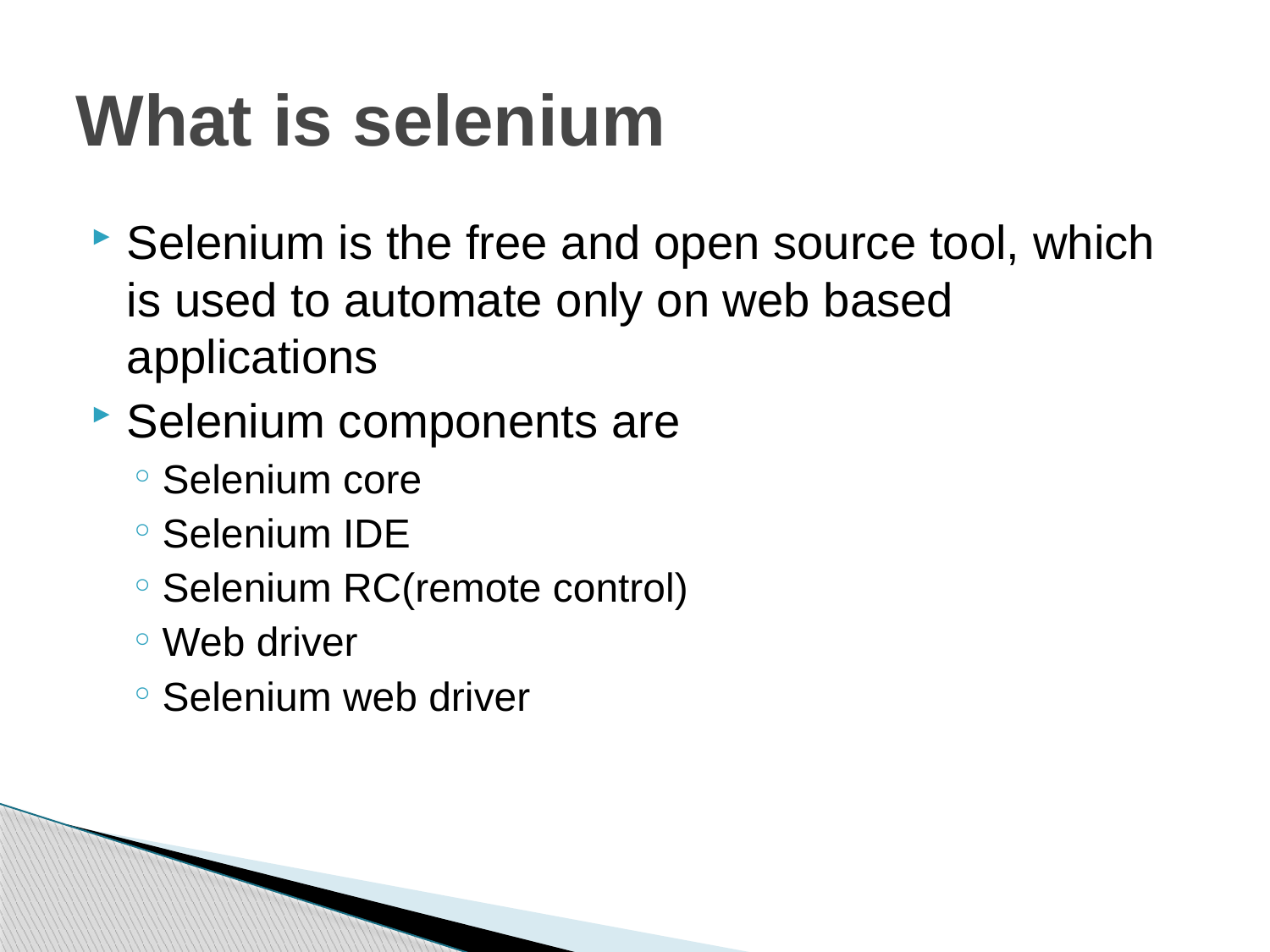

# What is selenium
Selenium is the free and open source tool, which is used to automate only on web based applications
Selenium components are
Selenium core
Selenium IDE
Selenium RC(remote control)
Web driver
Selenium web driver